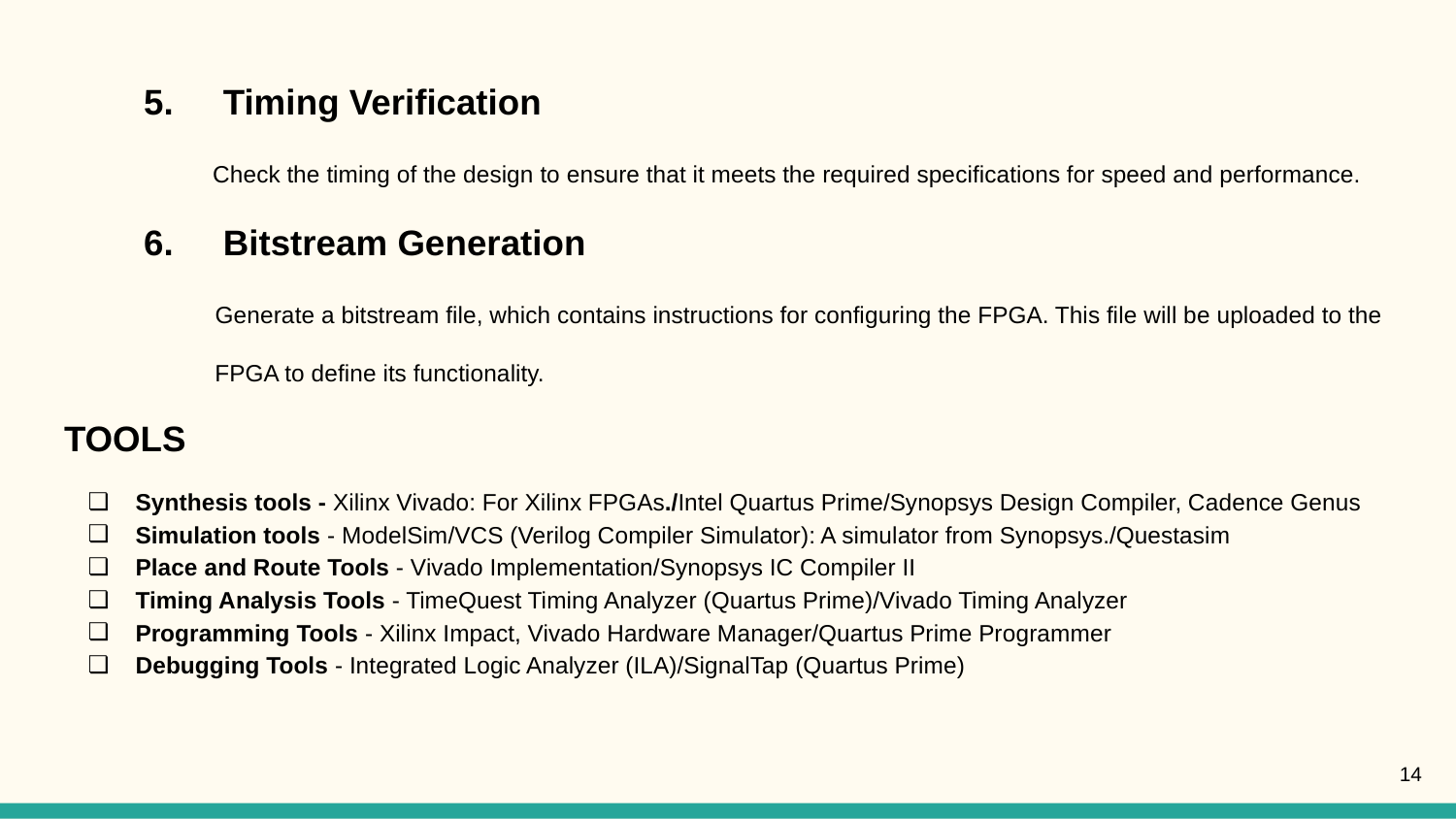

5.     Timing Verification
                 Check the timing of the design to ensure that it meets the required specifications for speed and performance.
        6.     Bitstream Generation
                 Generate a bitstream file, which contains instructions for configuring the FPGA. This file will be uploaded to the
                       FPGA to define its functionality.
TOOLS
Synthesis tools - Xilinx Vivado: For Xilinx FPGAs./Intel Quartus Prime/Synopsys Design Compiler, Cadence Genus
Simulation tools - ModelSim/VCS (Verilog Compiler Simulator): A simulator from Synopsys./Questasim
Place and Route Tools - Vivado Implementation/Synopsys IC Compiler II
Timing Analysis Tools - TimeQuest Timing Analyzer (Quartus Prime)/Vivado Timing Analyzer
Programming Tools - Xilinx Impact, Vivado Hardware Manager/Quartus Prime Programmer
Debugging Tools - Integrated Logic Analyzer (ILA)/SignalTap (Quartus Prime)
14